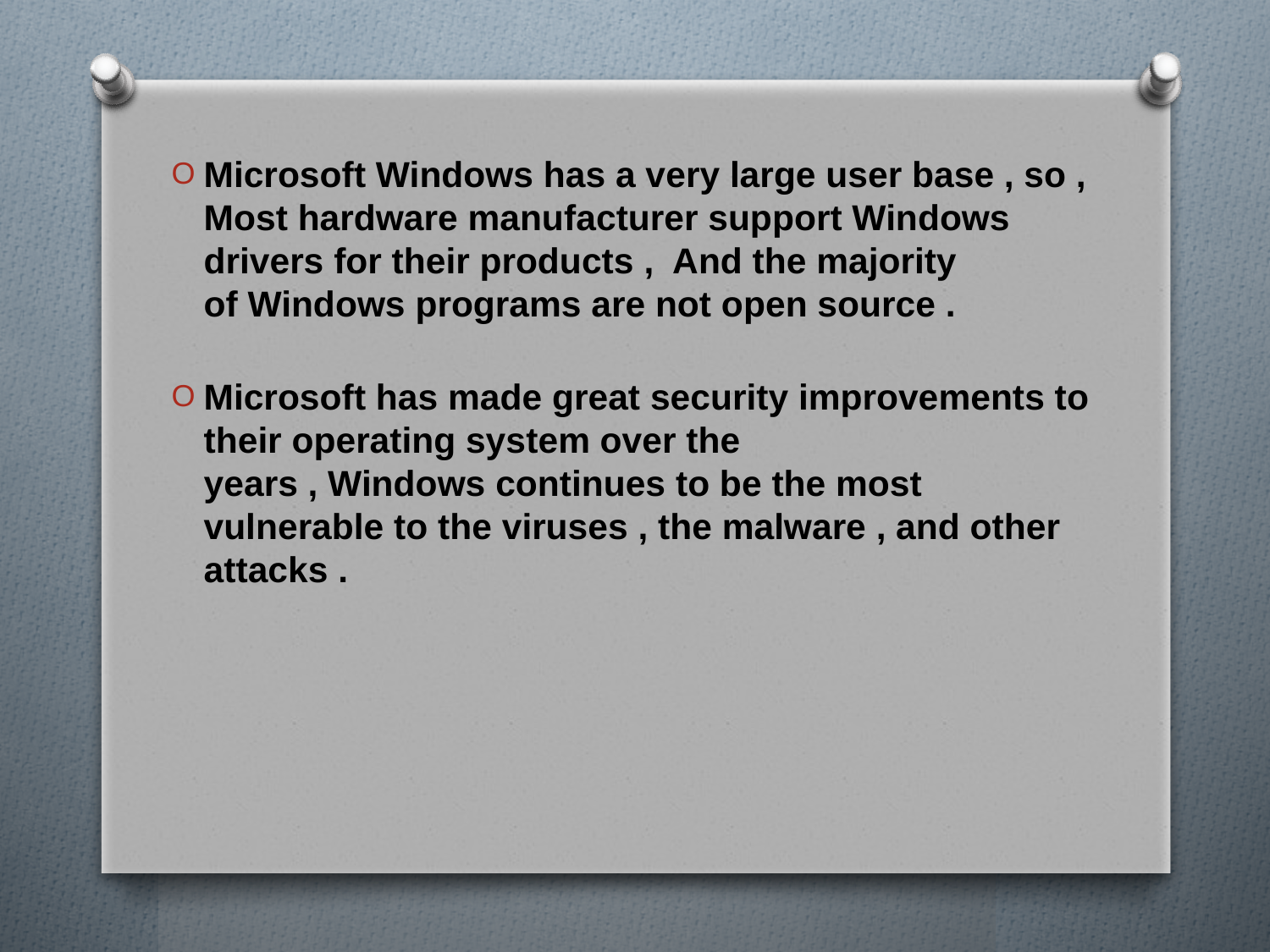

Microsoft Windows has a very large user base , so , Most hardware manufacturer support Windows drivers for their products ,  And the majority of Windows programs are not open source .
Microsoft has made great security improvements to their operating system over the years , Windows continues to be the most vulnerable to the viruses , the malware , and other attacks .